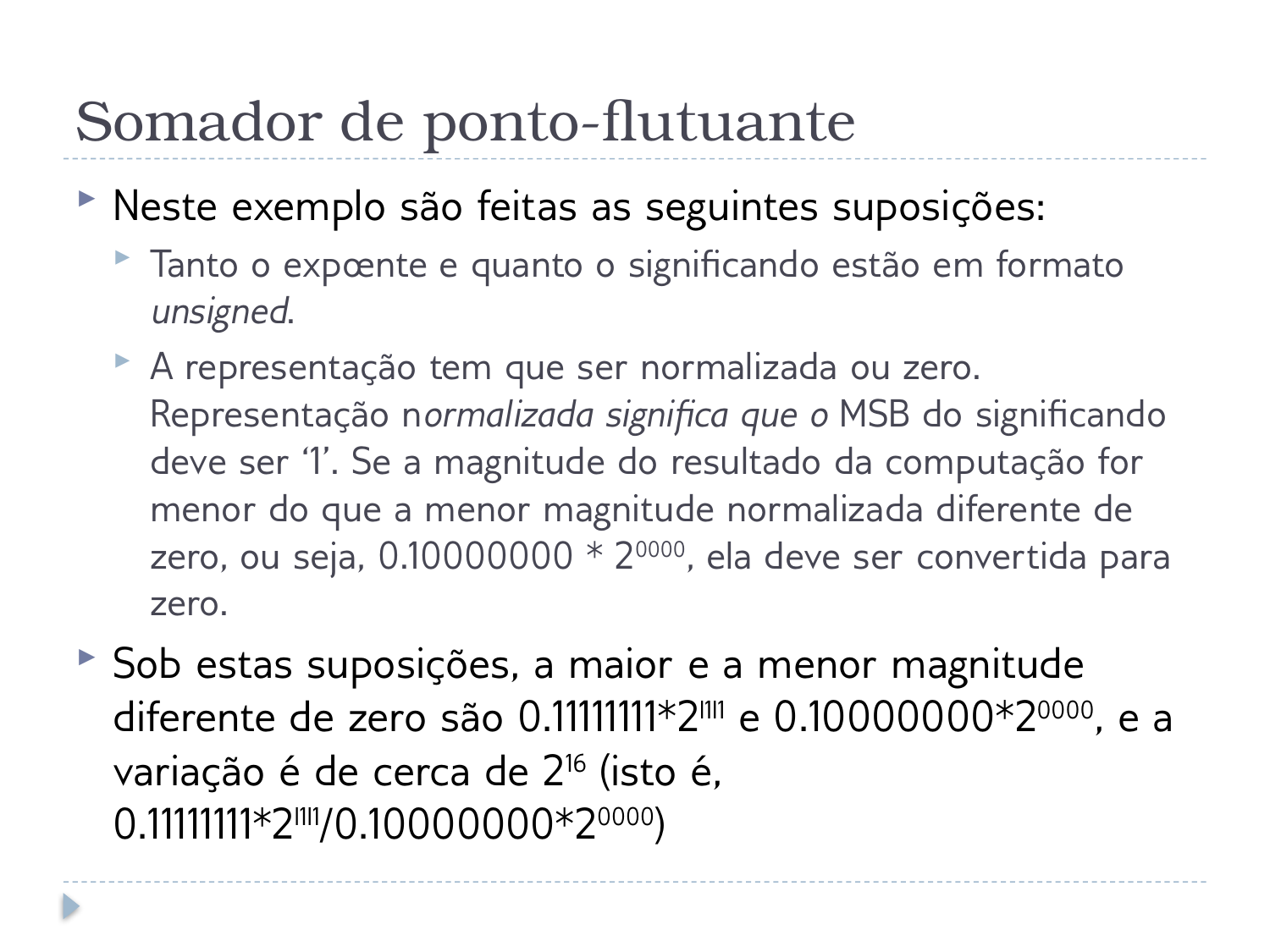

# Somador de ponto-flutuante
Neste exemplo são feitas as seguintes suposições:
Tanto o expoente e quanto o significando estão em formato unsigned.
A representação tem que ser normalizada ou zero.  Representação normalizada significa que o MSB do significando deve ser ‘1’. Se a magnitude do resultado da computação for menor do que a menor magnitude normalizada diferente de zero, ou seja, 0.10000000 * 20000, ela deve ser convertida para zero.
Sob estas suposições, a maior e a menor magnitude diferente de zero são 0.11111111*2l1I1 e 0.10000000*20000, e a variação é de cerca de 216 (isto é, 0.11111111*2l1I1/0.10000000*20000)